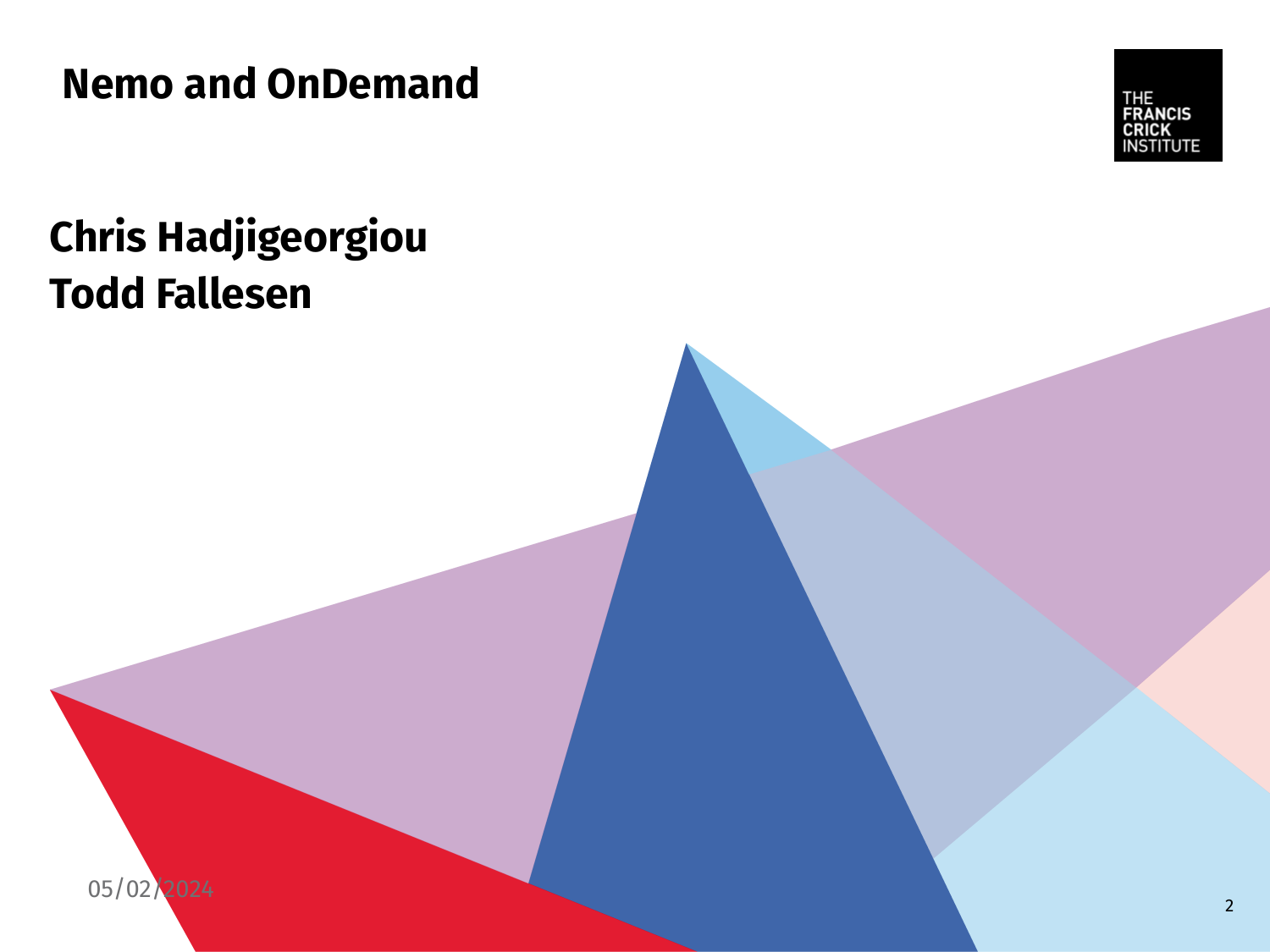

# Nemo and OnDemand
Chris Hadjigeorgiou
Todd Fallesen
05/02/2024
2